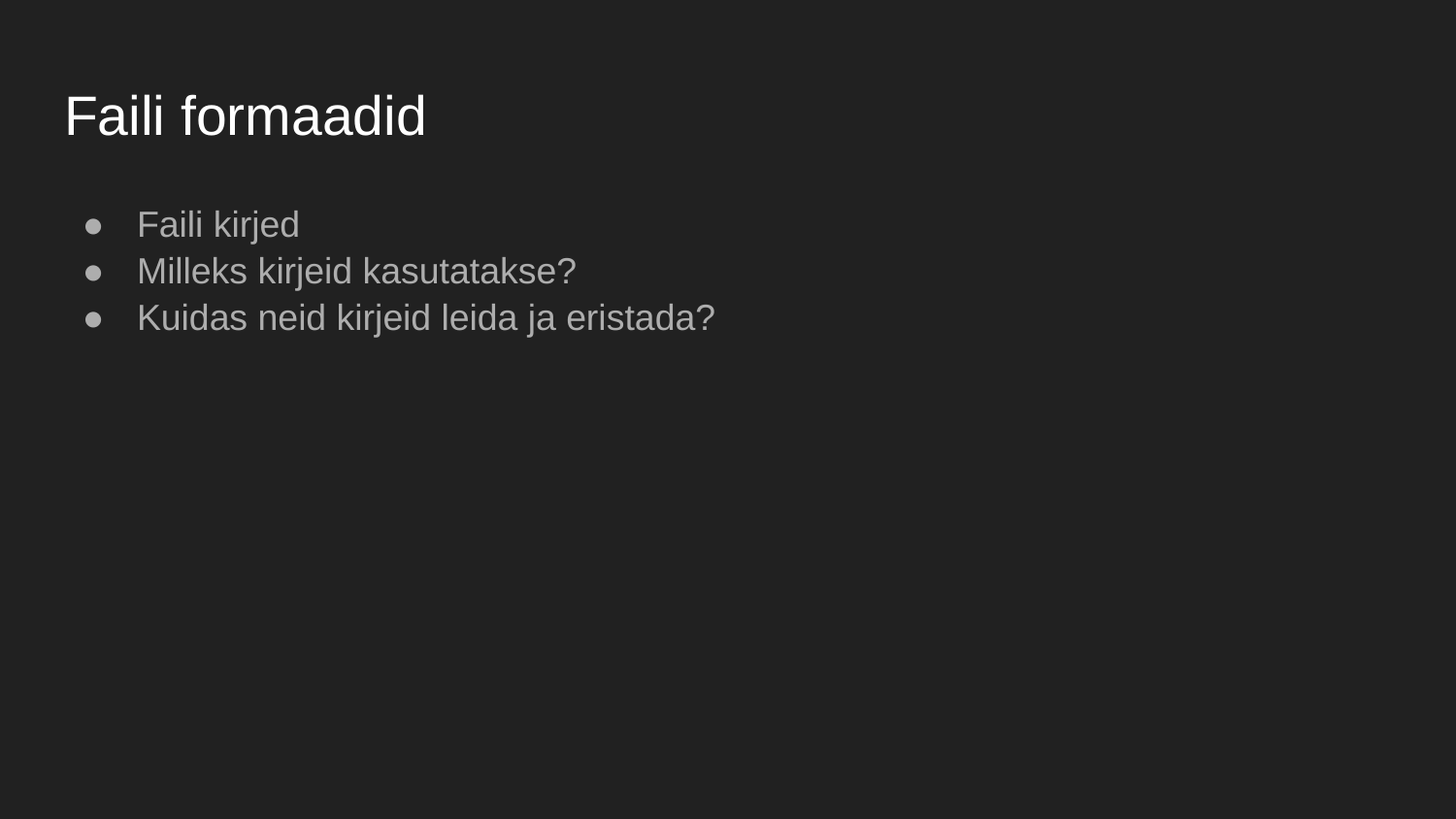

# Faili formaadid

Faili kirjed
Milleks kirjeid kasutatakse?
Kuidas neid kirjeid leida ja eristada?